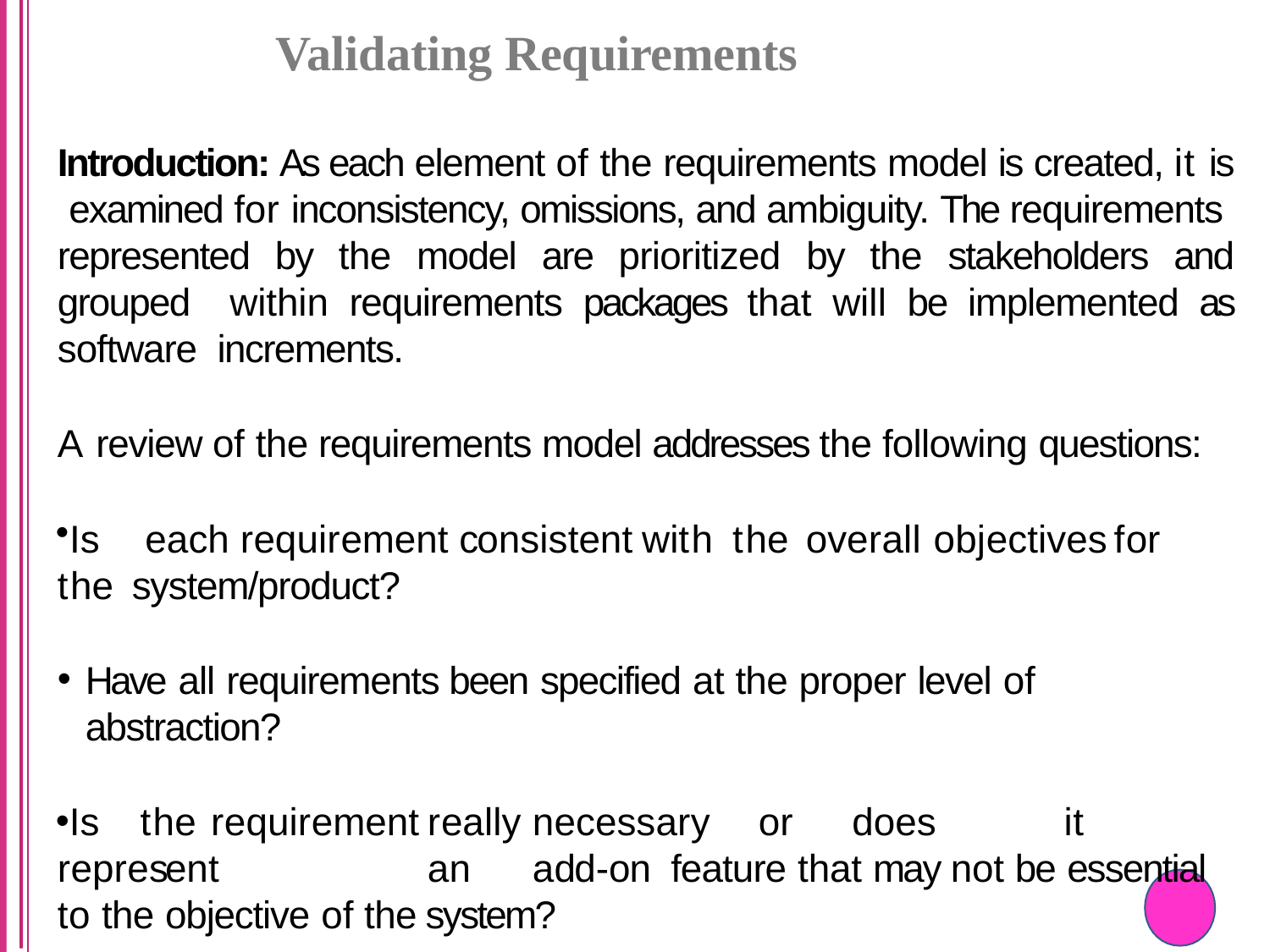

# Validating Requirements
Introduction: As each element of the requirements model is created, it is  examined for inconsistency, omissions, and ambiguity. The requirements  represented by the model are prioritized by the stakeholders and grouped  within requirements packages that will be implemented as software  increments.

A  review of the requirements model addresses the following questions:

Is 	each	requirement	consistent	with	the	overall	objectives	for	the  system/product?

Have all requirements been specified at the proper level of abstraction?

Is	the	requirement	really	necessary	or	does	it	represent	an	add-on  feature that may not be essential to the objective of the system?